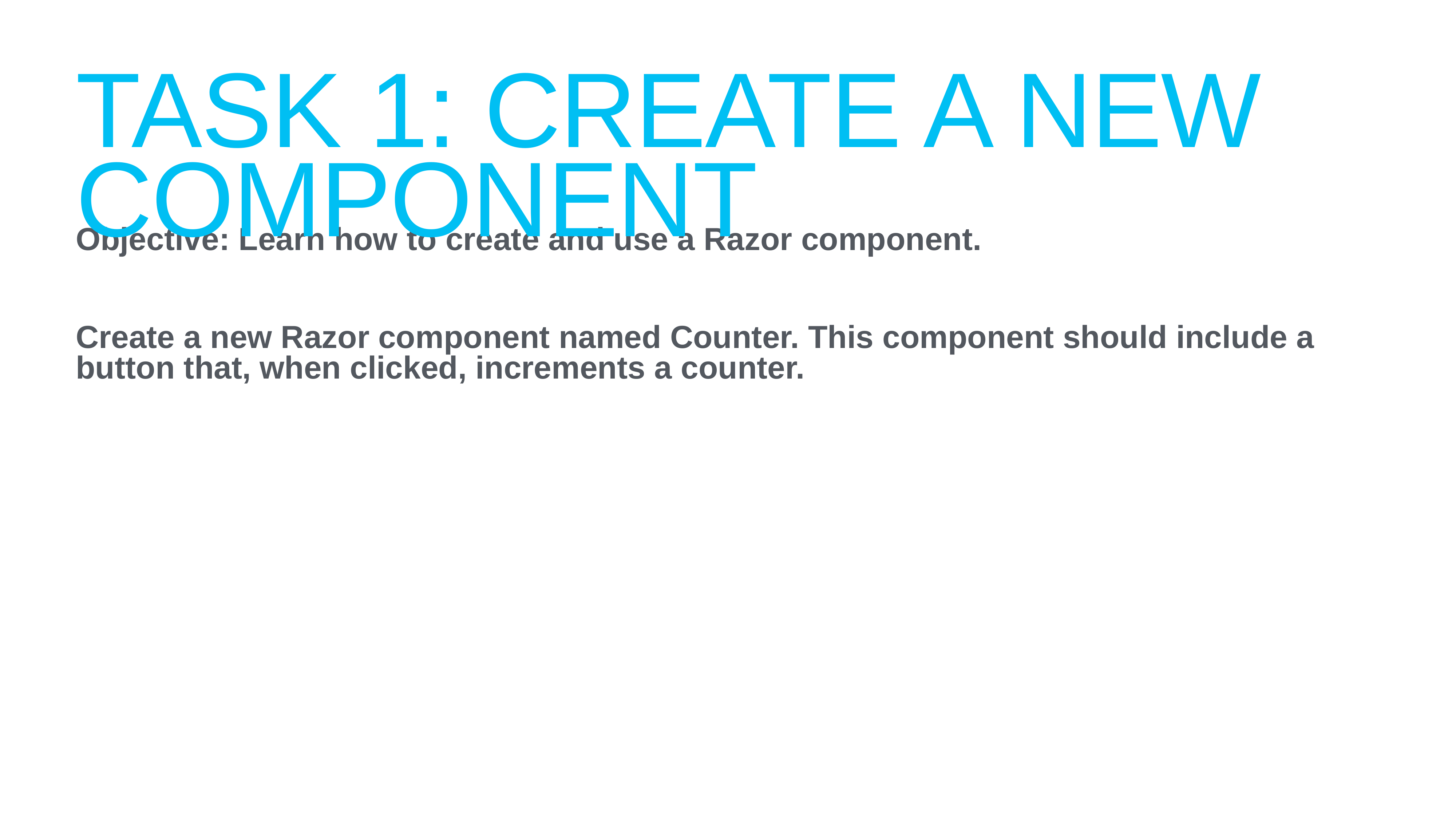

# Task 1: Create a New Component
Objective: Learn how to create and use a Razor component.

Create a new Razor component named Counter. This component should include a button that, when clicked, increments a counter.